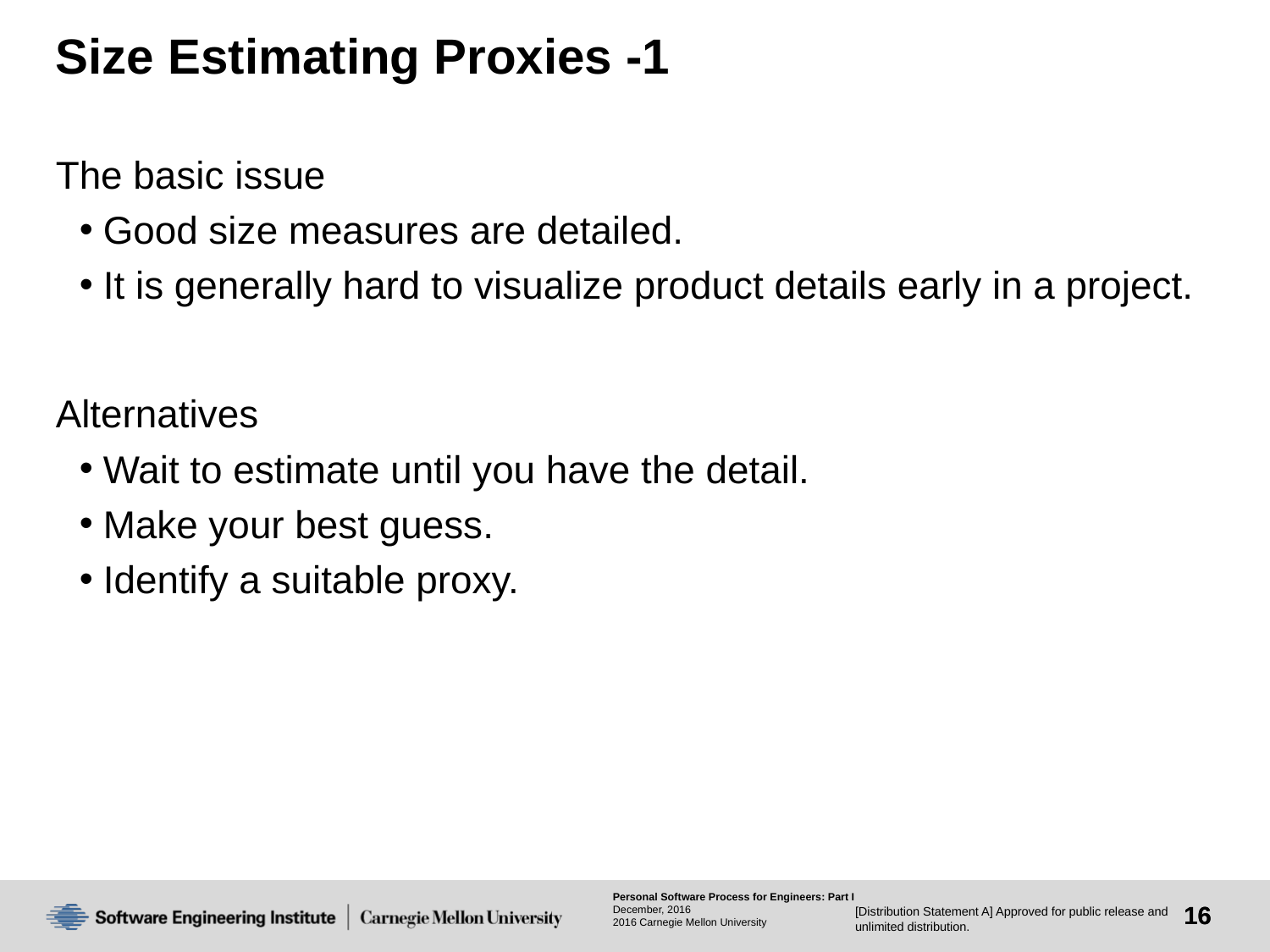

# Size Estimating Proxies -1
The basic issue
Good size measures are detailed.
It is generally hard to visualize product details early in a project.

Alternatives
Wait to estimate until you have the detail.
Make your best guess.
Identify a suitable proxy.